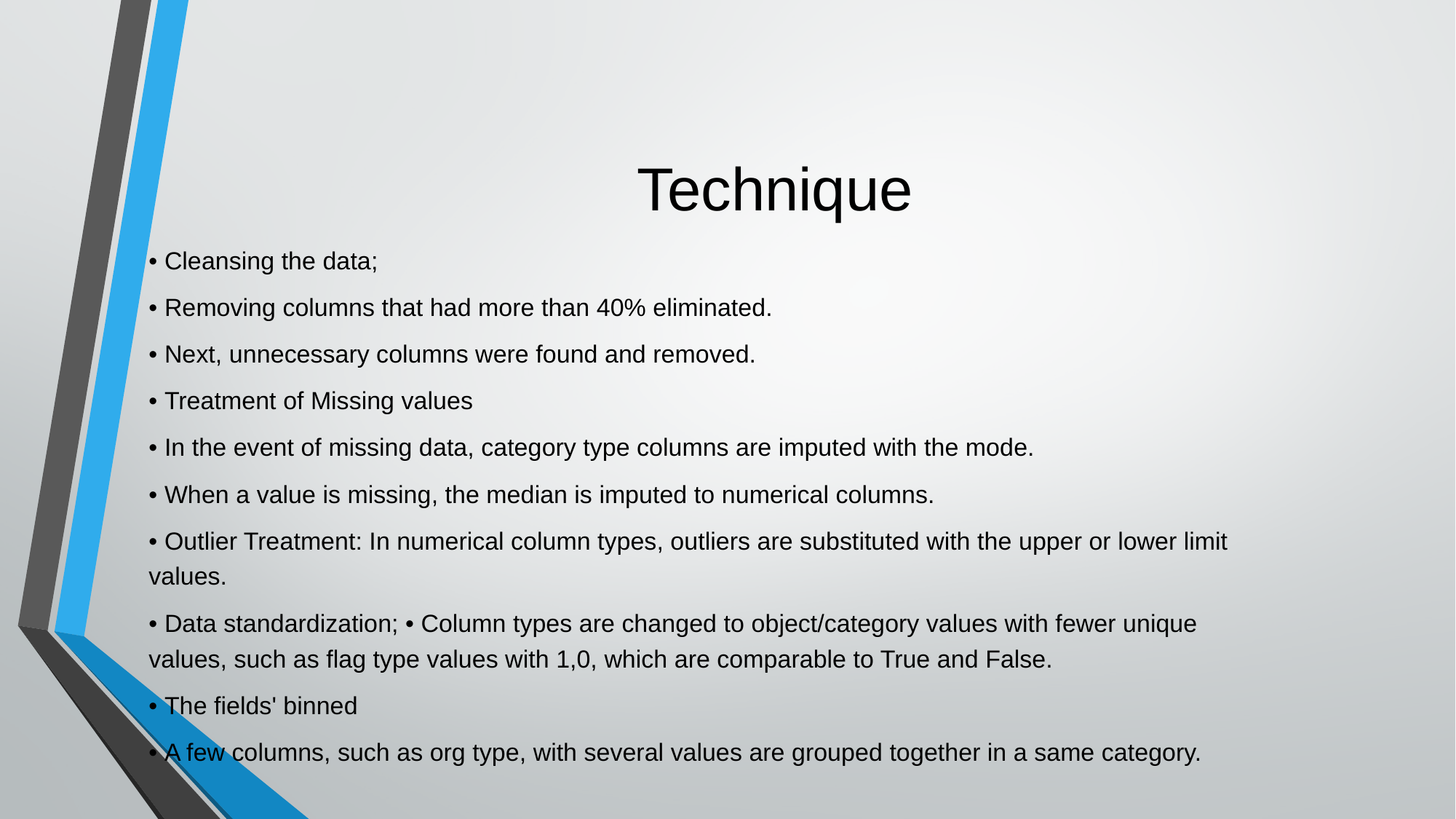

# Technique
• Cleansing the data;
• Removing columns that had more than 40% eliminated.
• Next, unnecessary columns were found and removed.
• Treatment of Missing values
• In the event of missing data, category type columns are imputed with the mode.
• When a value is missing, the median is imputed to numerical columns.
• Outlier Treatment: In numerical column types, outliers are substituted with the upper or lower limit values.
• Data standardization; • Column types are changed to object/category values with fewer unique values, such as flag type values with 1,0, which are comparable to True and False.
• The fields' binned
• A few columns, such as org type, with several values are grouped together in a same category.